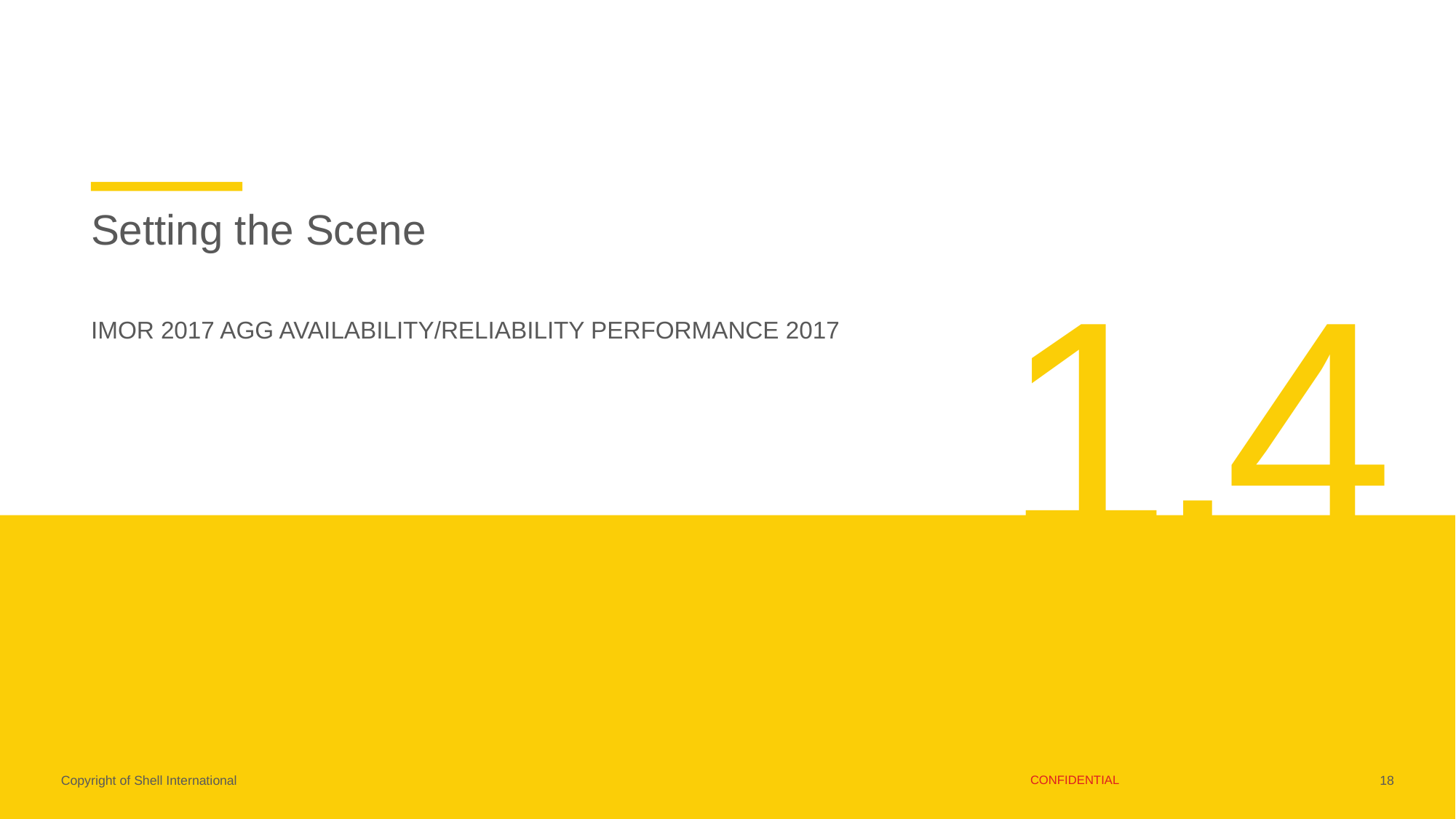

Setting the Scene
1.4
# IMOR 2017 AGG AVAILABILITY/RELIABILITY PERFORMANCE 2017
18